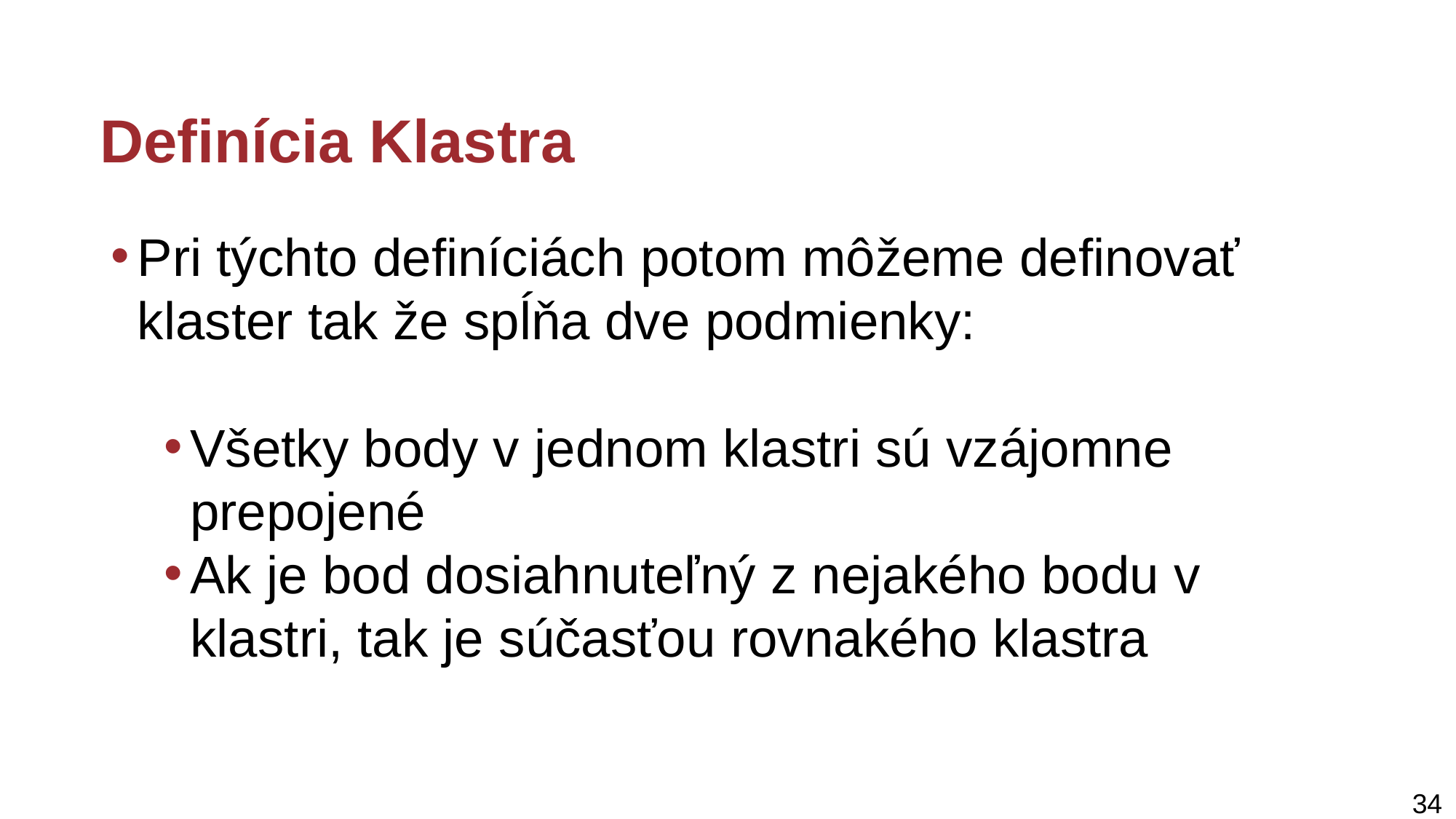

# Definícia Klastra
Pri týchto definíciách potom môžeme definovať klaster tak že spĺňa dve podmienky:

Všetky body v jednom klastri sú vzájomne prepojené
Ak je bod dosiahnuteľný z nejakého bodu v klastri, tak je súčasťou rovnakého klastra